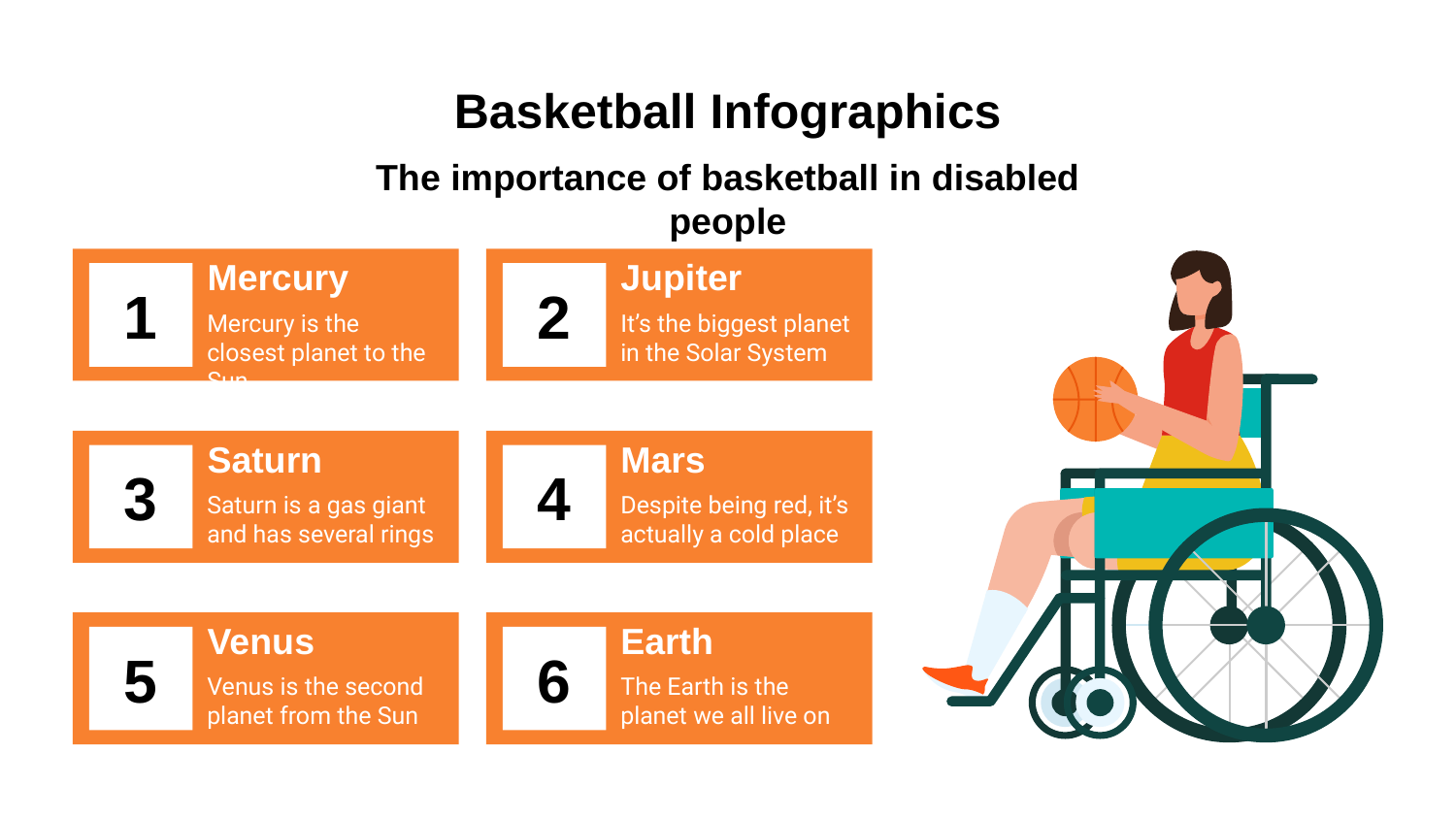

# Basketball Infographics
The importance of basketball in disabled people
Mercury
Mercury is the closest planet to the Sun

1
Jupiter
It’s the biggest planet in the Solar System

2

Saturn
Saturn is a gas giant and has several rings

3
Mars
Despite being red, it’s actually a cold place

4
Venus
Venus is the second planet from the Sun

5
Earth
The Earth is the planet we all live on

6